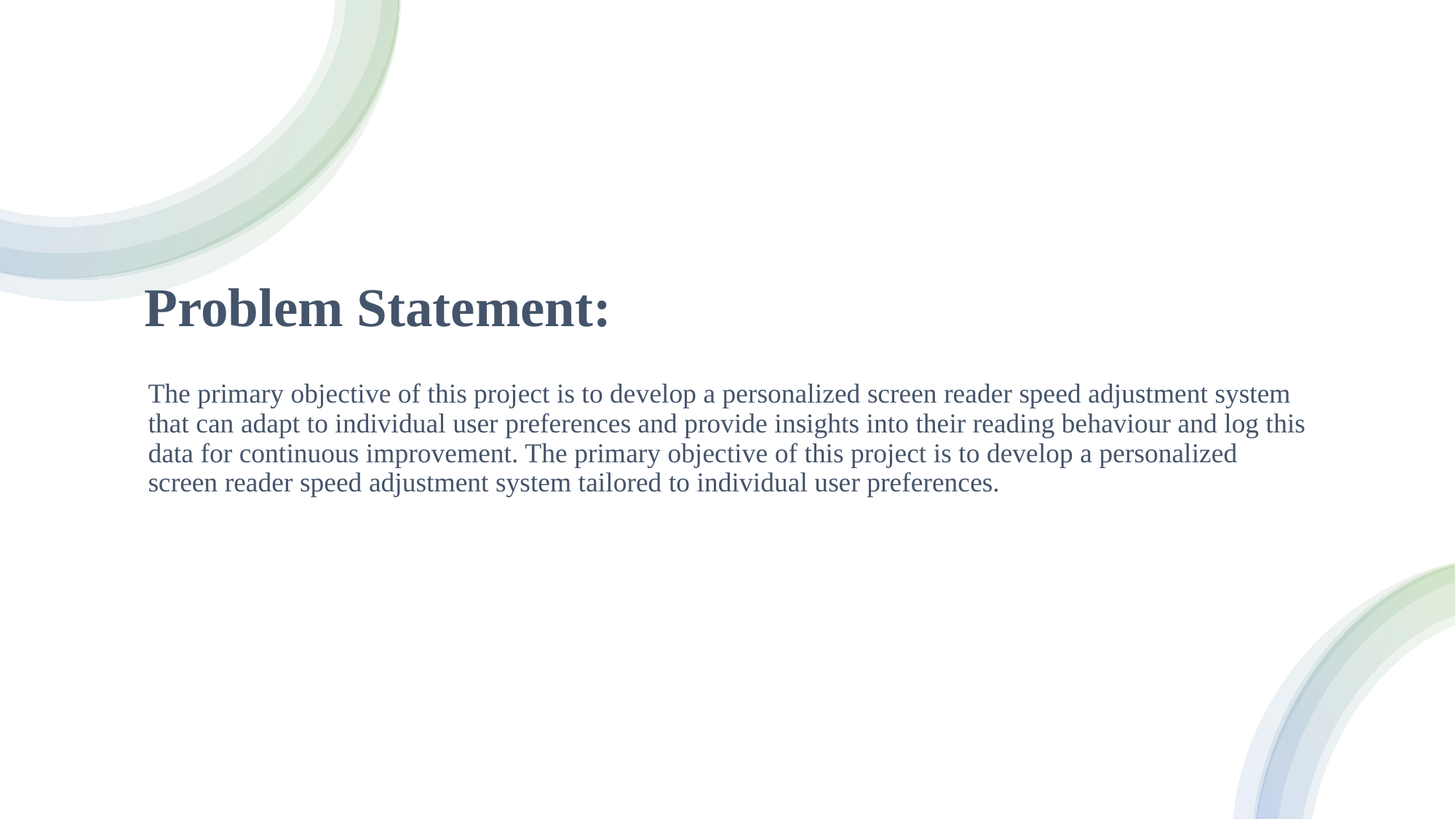

# Problem Statement:
The primary objective of this project is to develop a personalized screen reader speed adjustment system that can adapt to individual user preferences and provide insights into their reading behaviour and log this data for continuous improvement. The primary objective of this project is to develop a personalized screen reader speed adjustment system tailored to individual user preferences.